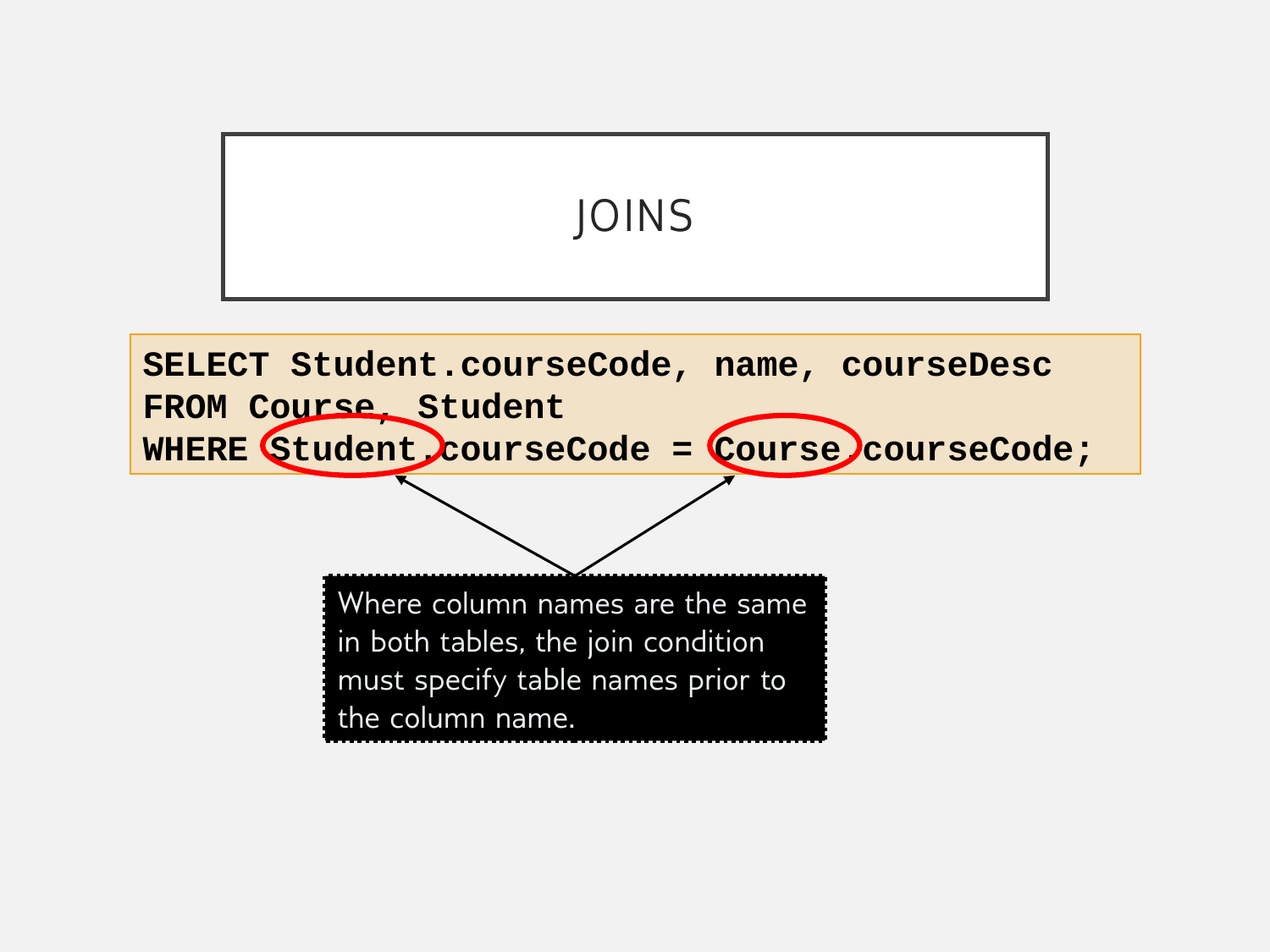

# Joins
SELECT Student.courseCode, name, courseDesc
FROM Course, Student
WHERE Student.courseCode = Course.courseCode;

Where column names are the same in both tables, the join condition must specify table names prior to the column name.